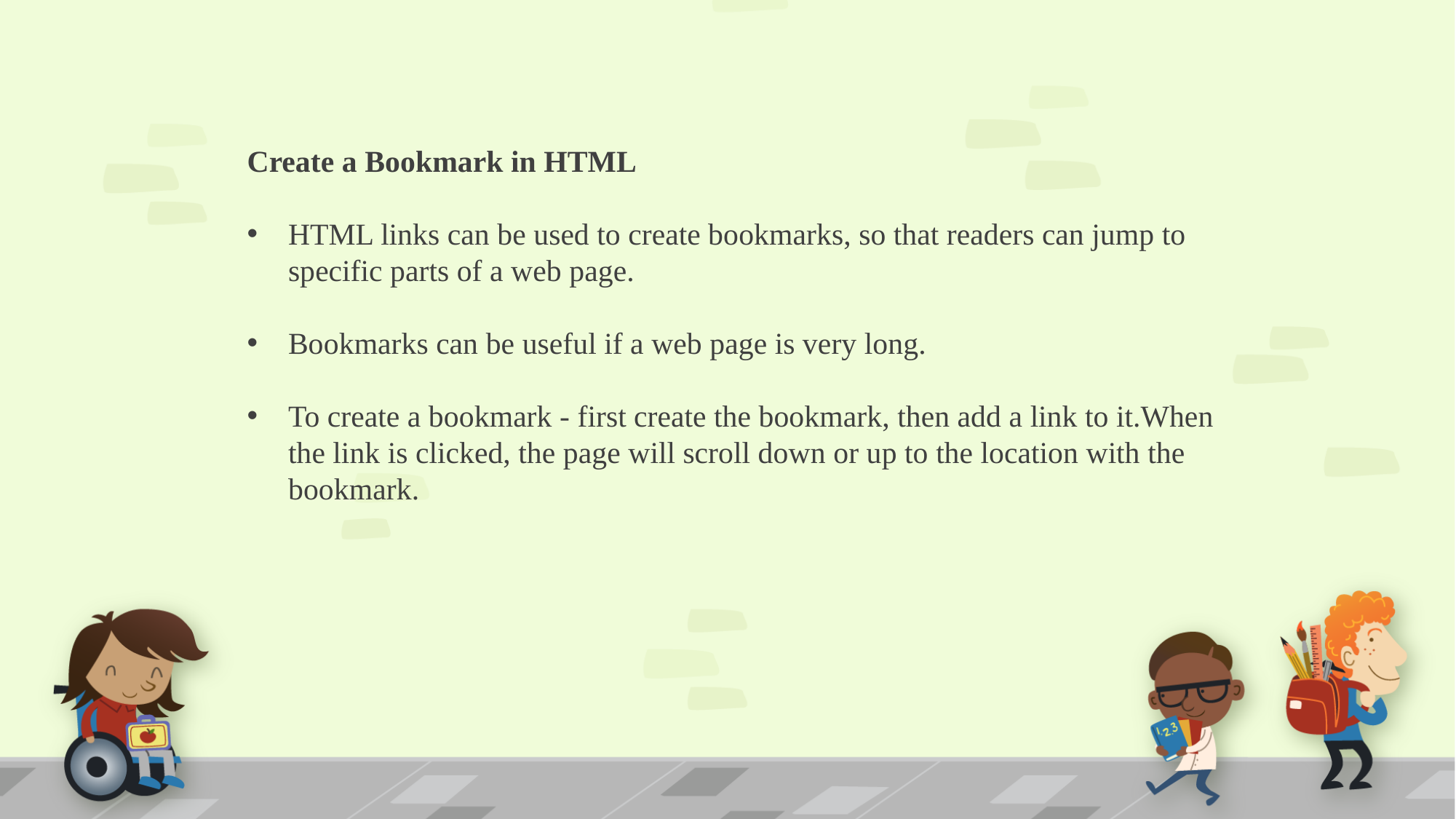

Create a Bookmark in HTML

HTML links can be used to create bookmarks, so that readers can jump to specific parts of a web page.

Bookmarks can be useful if a web page is very long.

To create a bookmark - first create the bookmark, then add a link to it.When the link is clicked, the page will scroll down or up to the location with the bookmark.